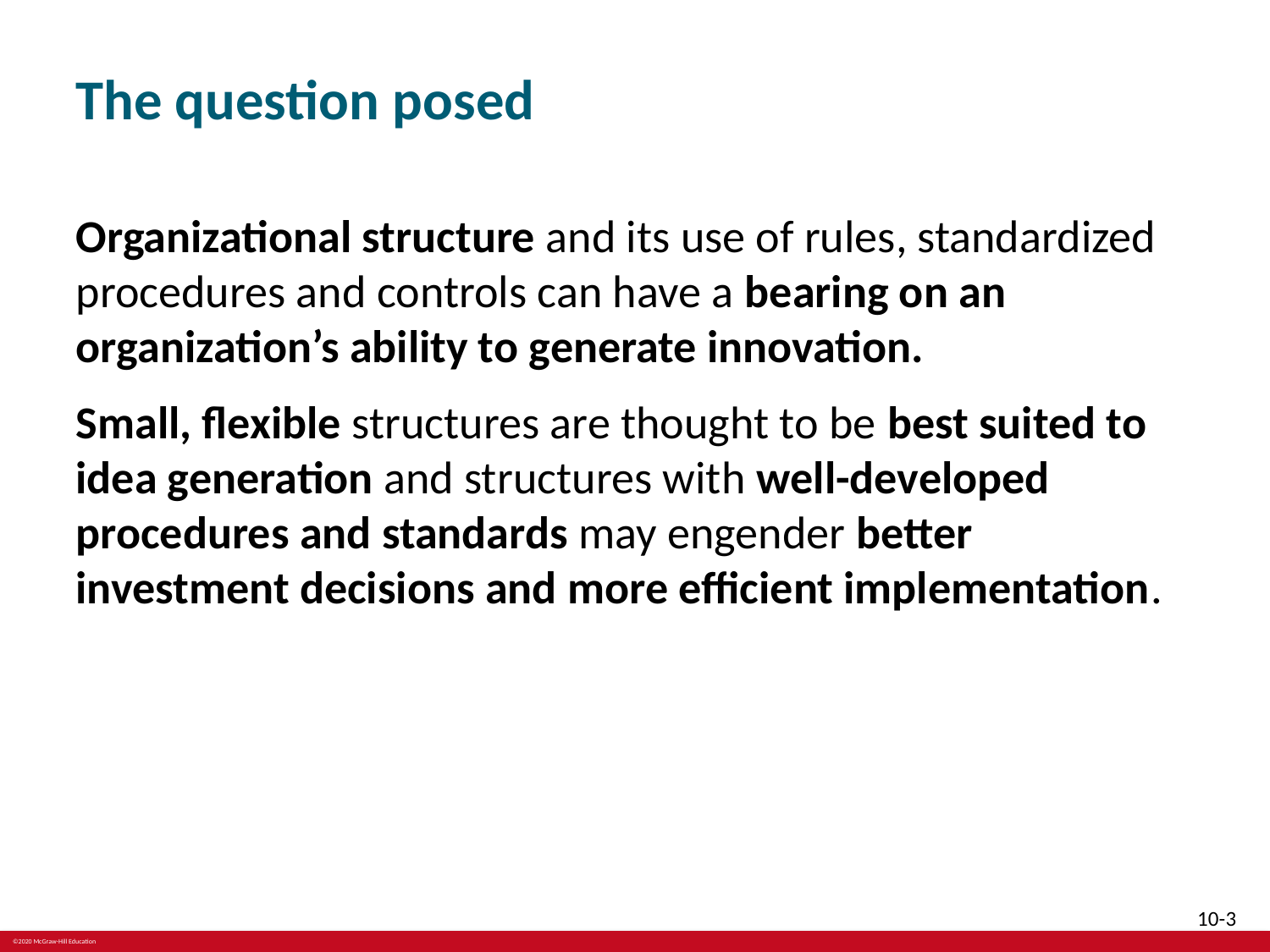

# The question posed
Organizational structure and its use of rules, standardized procedures and controls can have a bearing on an organization’s ability to generate innovation.
Small, flexible structures are thought to be best suited to idea generation and structures with well-developed procedures and standards may engender better investment decisions and more efficient implementation.